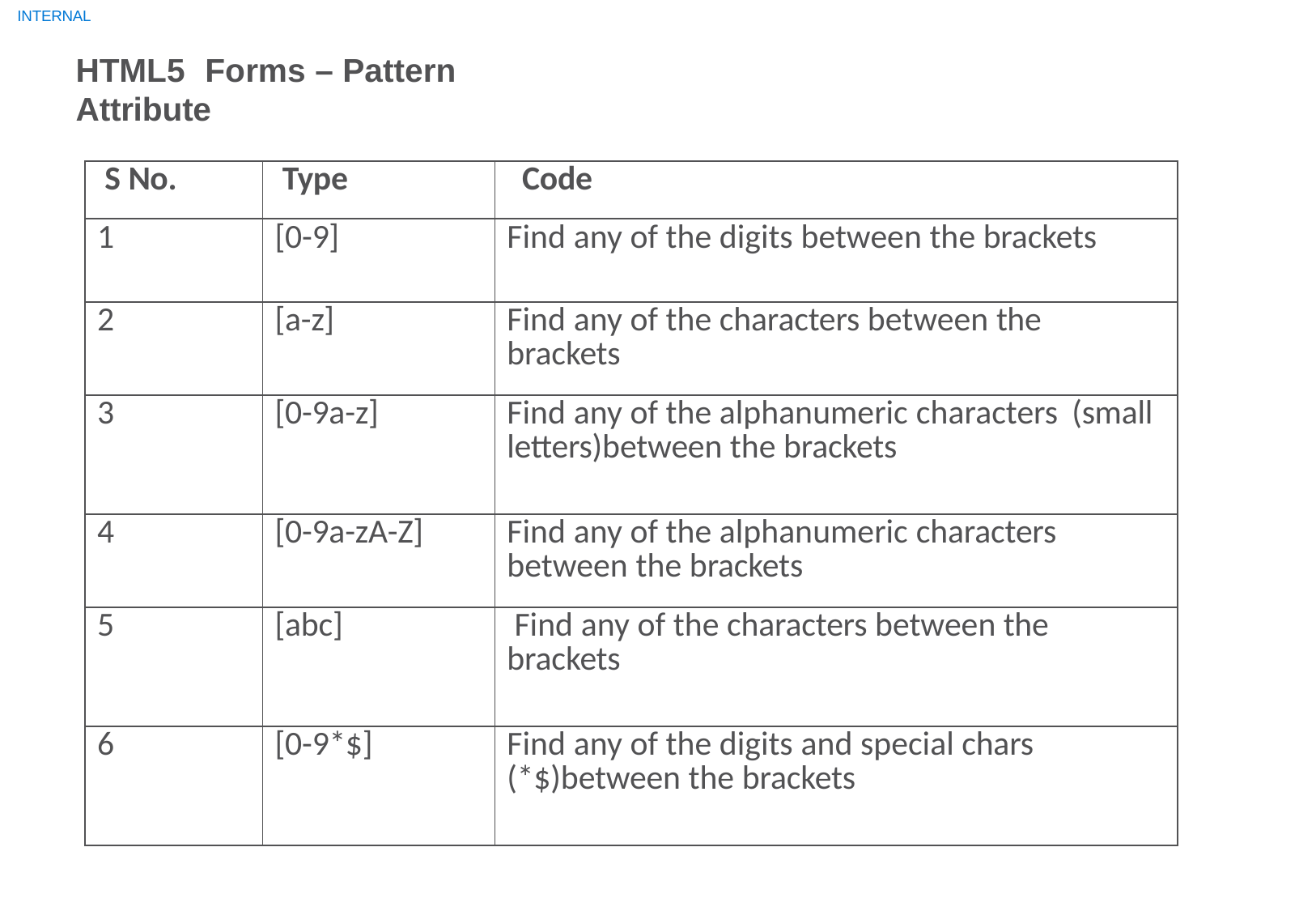

INTERNAL
# HTML5	Forms – Pattern Attribute
| S No. | Type | Code |
| --- | --- | --- |
| 1 | [0-9] | Find any of the digits between the brackets |
| 2 | [a-z] | Find any of the characters between the brackets |
| 3 | [0-9a-z] | Find any of the alphanumeric characters (small letters)between the brackets |
| 4 | [0-9a-zA-Z] | Find any of the alphanumeric characters between the brackets |
| 5 | [abc] | Find any of the characters between the brackets |
| 6 | [0-9\*$] | Find any of the digits and special chars (\*$)between the brackets |